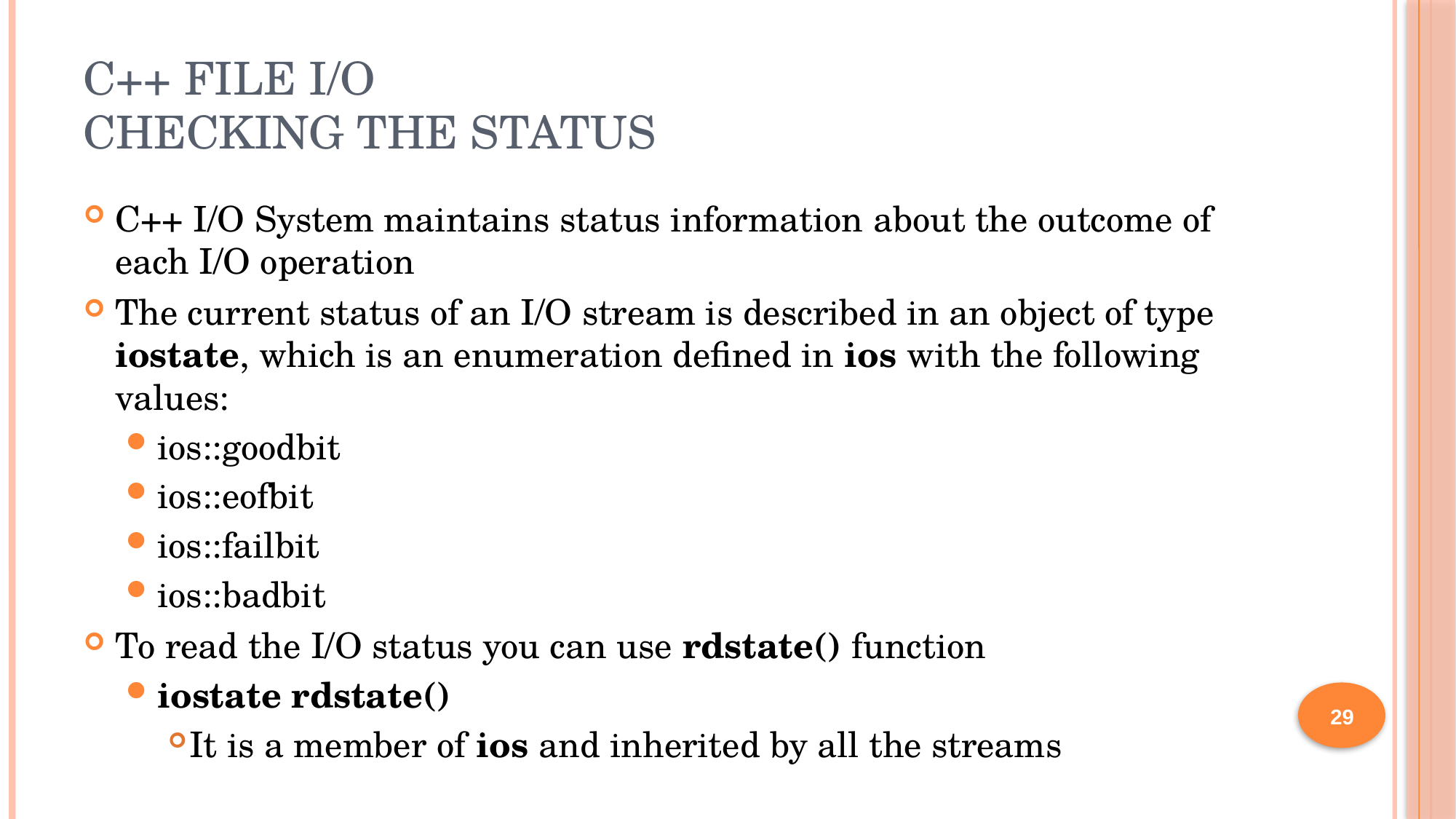

# C++ File I/O Checking the Status
C++ I/O System maintains status information about the outcome of each I/O operation
The current status of an I/O stream is described in an object of type iostate, which is an enumeration defined in ios with the following values:
ios::goodbit
ios::eofbit
ios::failbit
ios::badbit
To read the I/O status you can use rdstate() function
iostate rdstate()
It is a member of ios and inherited by all the streams
29